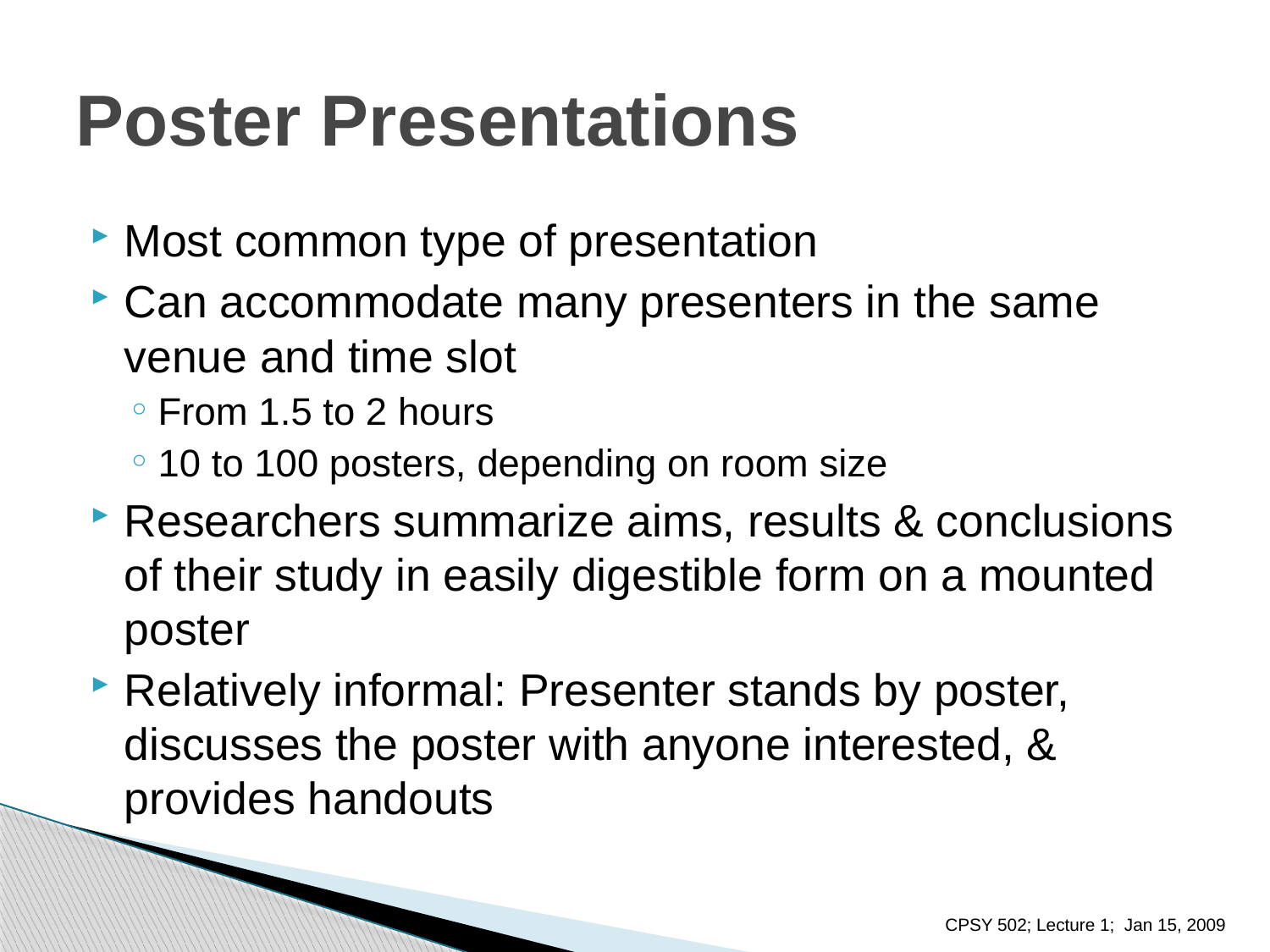

# Poster Presentations
Most common type of presentation
Can accommodate many presenters in the same venue and time slot
From 1.5 to 2 hours
10 to 100 posters, depending on room size
Researchers summarize aims, results & conclusions of their study in easily digestible form on a mounted poster
Relatively informal: Presenter stands by poster, discusses the poster with anyone interested, & provides handouts

CPSY 502; Lecture 1;  Jan 15, 2009